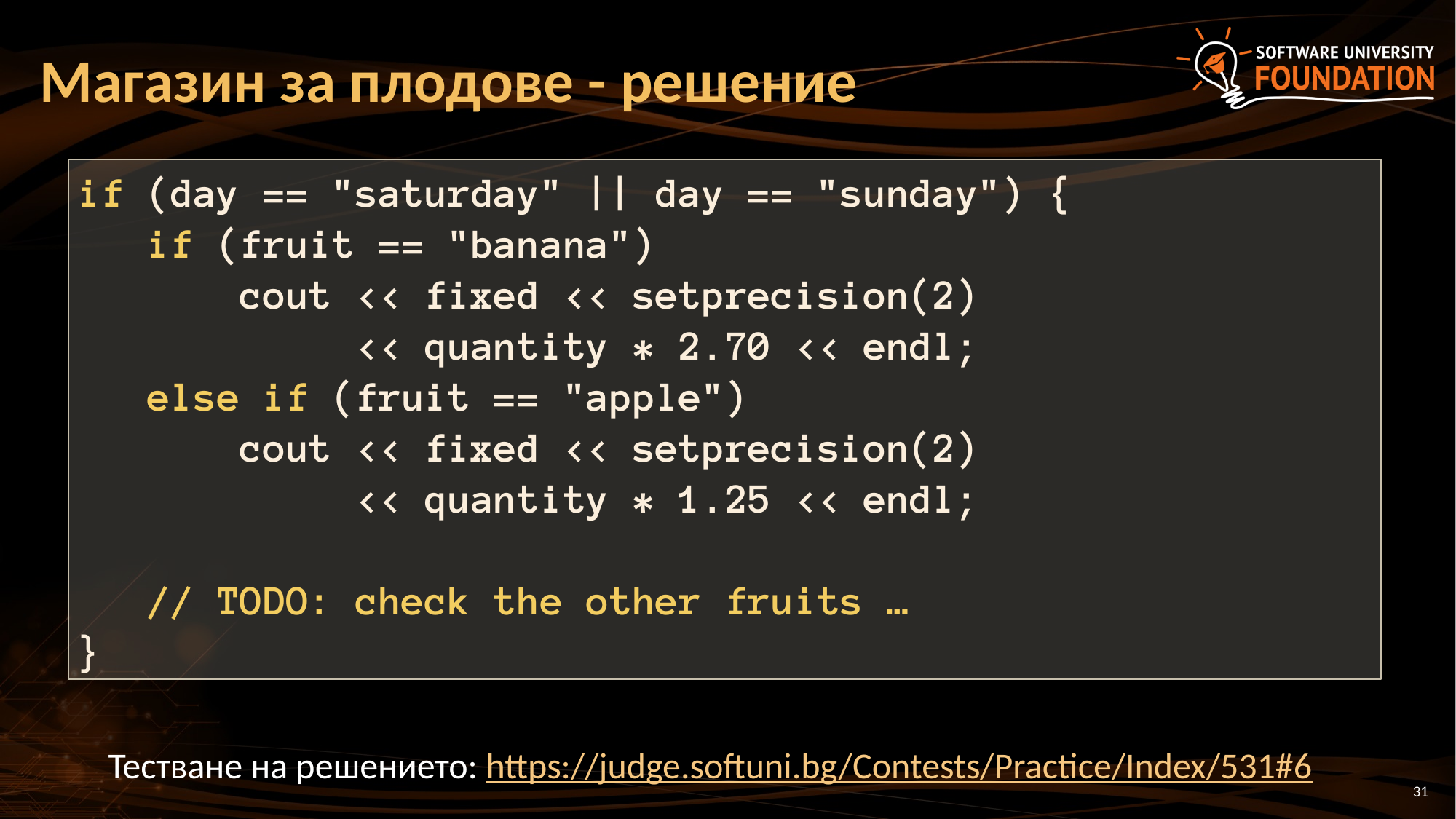

# Магазин за плодове - решение
if (day == "saturday" || day == "sunday") {
   if (fruit == "banana")
       cout << fixed << setprecision(2)
            << quantity * 2.70 << endl;
   else if (fruit == "apple")
       cout << fixed << setprecision(2)
            << quantity * 1.25 << endl;

   // TODO: check the other fruits …
}
Тестване на решението: https://judge.softuni.bg/Contests/Practice/Index/531#6
31